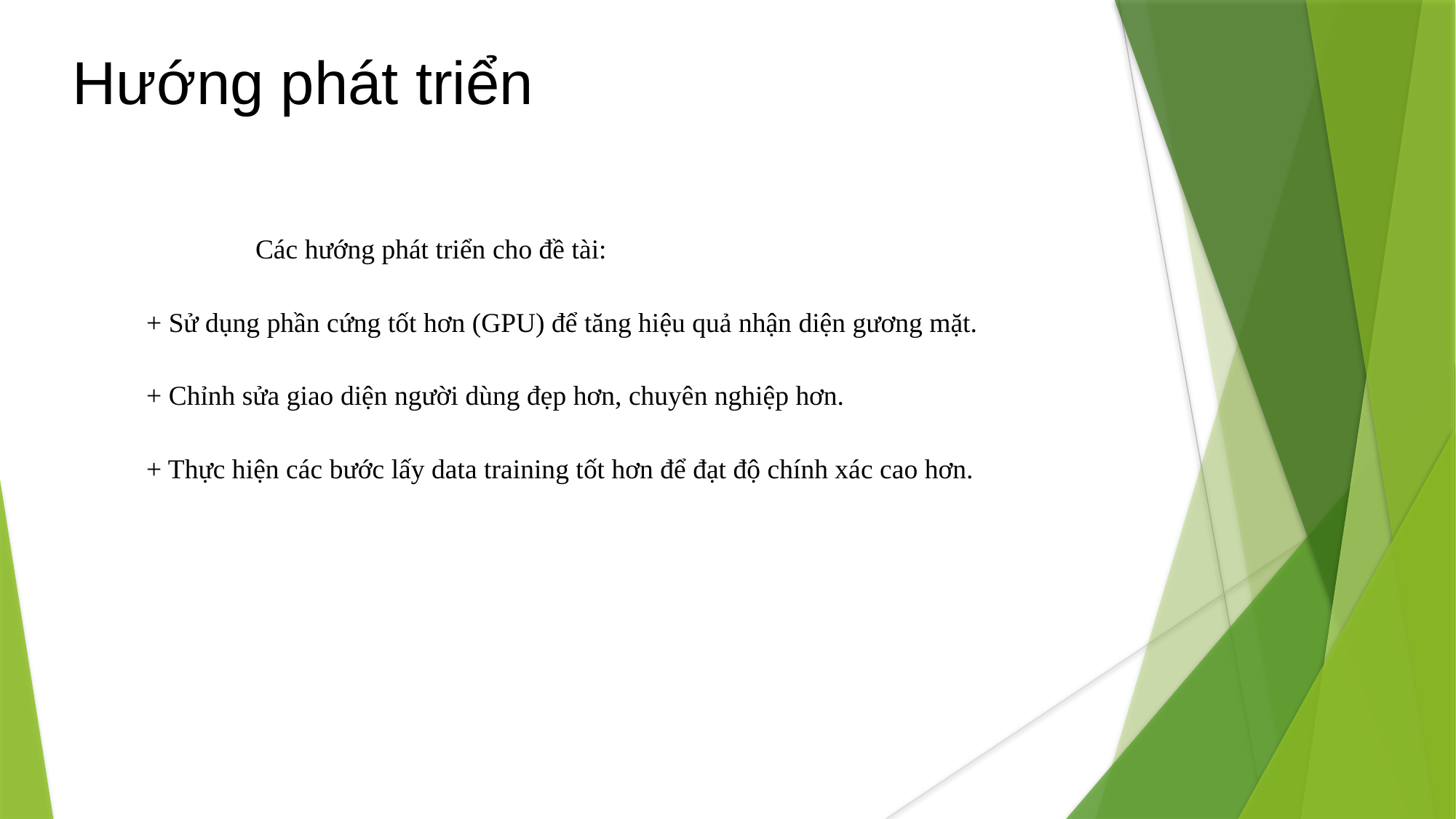

# Hướng phát triển
	Các hướng phát triển cho đề tài:
+ Sử dụng phần cứng tốt hơn (GPU) để tăng hiệu quả nhận diện gương mặt.
+ Chỉnh sửa giao diện người dùng đẹp hơn, chuyên nghiệp hơn.
+ Thực hiện các bước lấy data training tốt hơn để đạt độ chính xác cao hơn.